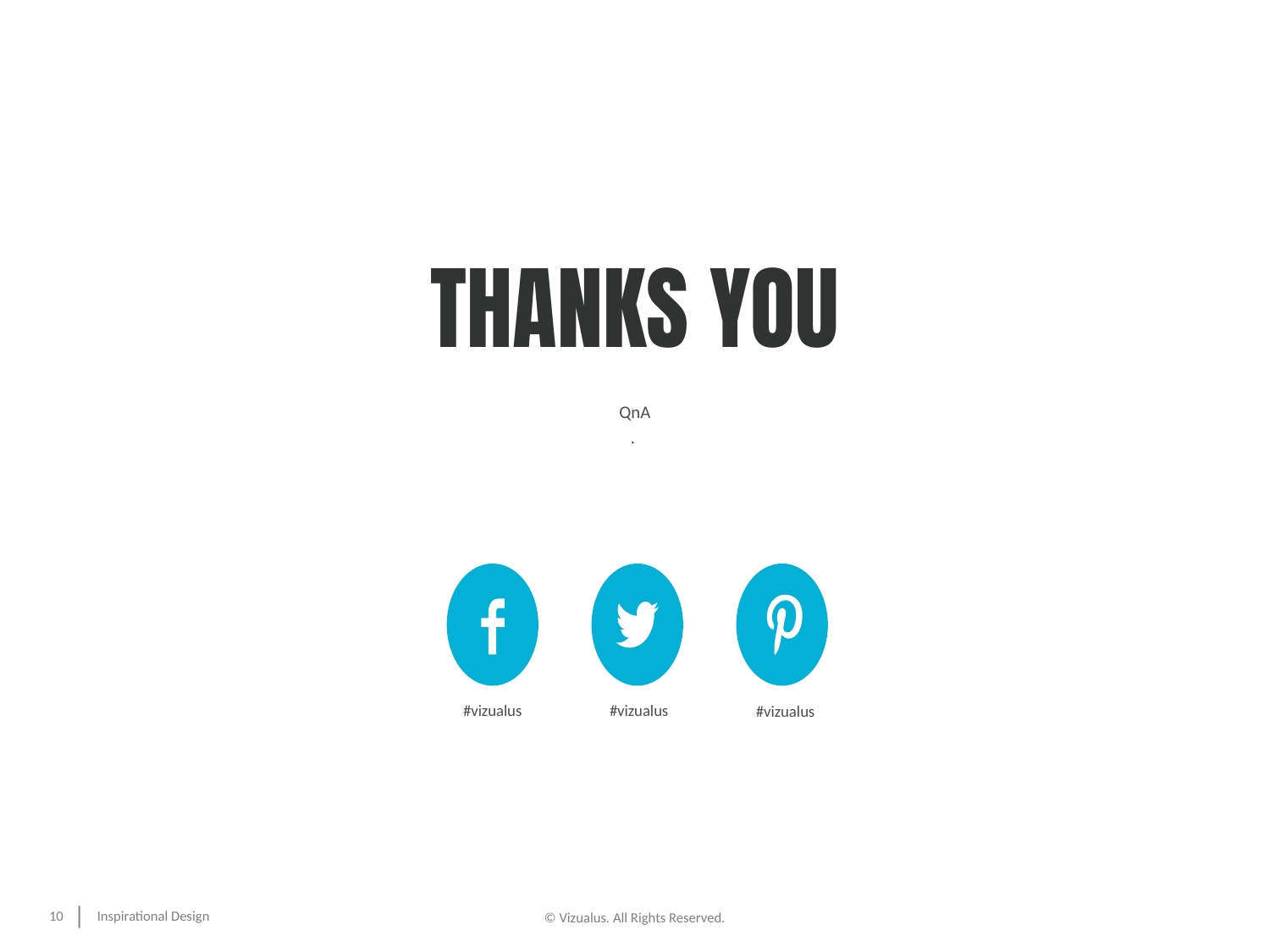

THANKS YOU
QnA
.

#vizualus
#vizualus
#vizualus
10
© Vizualus. All Rights Reserved.